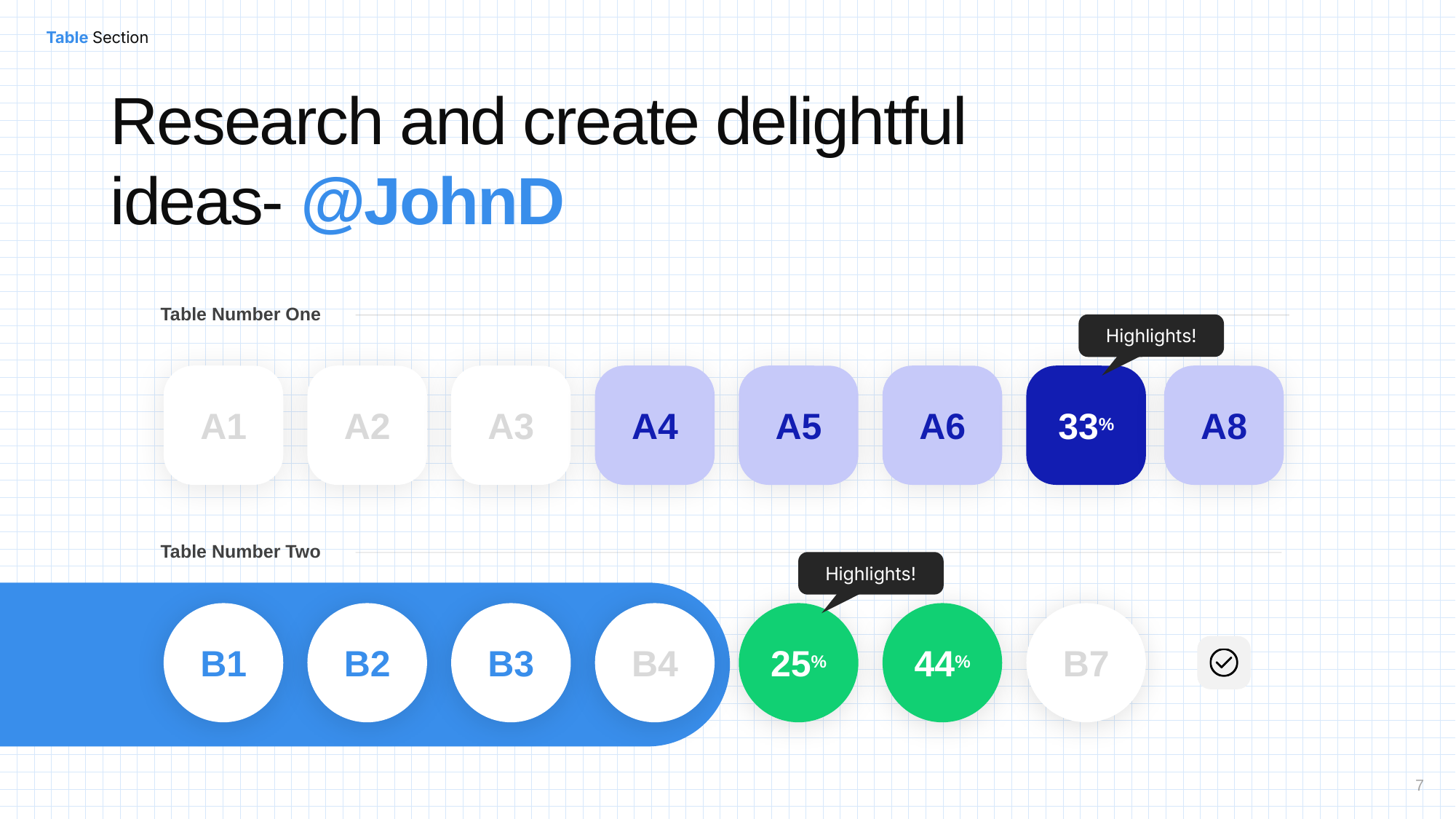

Research and create delightful ideas- @JohnD
Table Number One

Highlights!

A1

A2

A3

A4

A5

A6

33%

A8
Table Number Two

Highlights!

B1

B2

B3

B4

25%

44%

B7